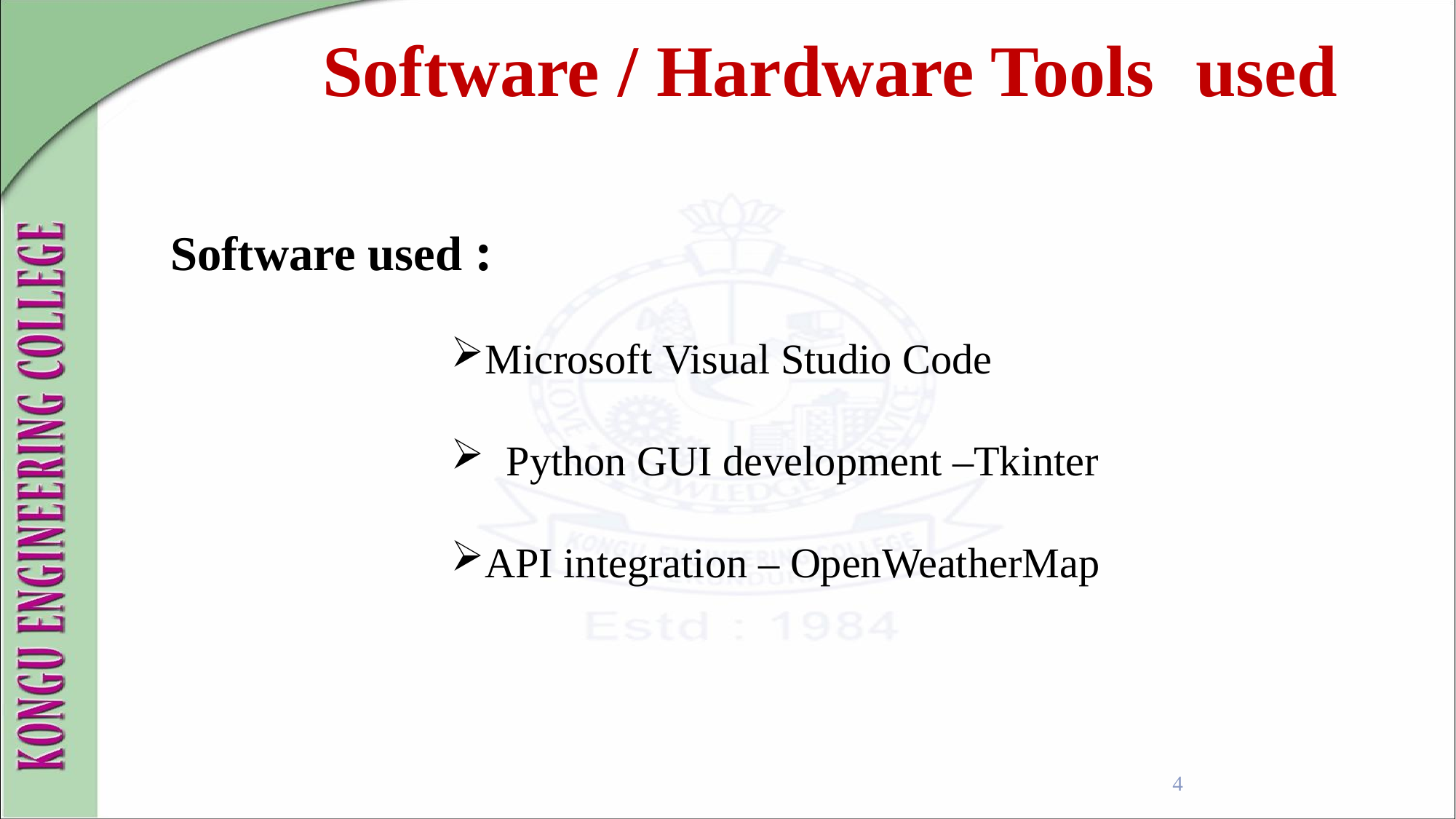

Software / Hardware Tools 	used

Software used :
Microsoft Visual Studio Code

  Python GUI development –Tkinter

API integration – OpenWeatherMap

4